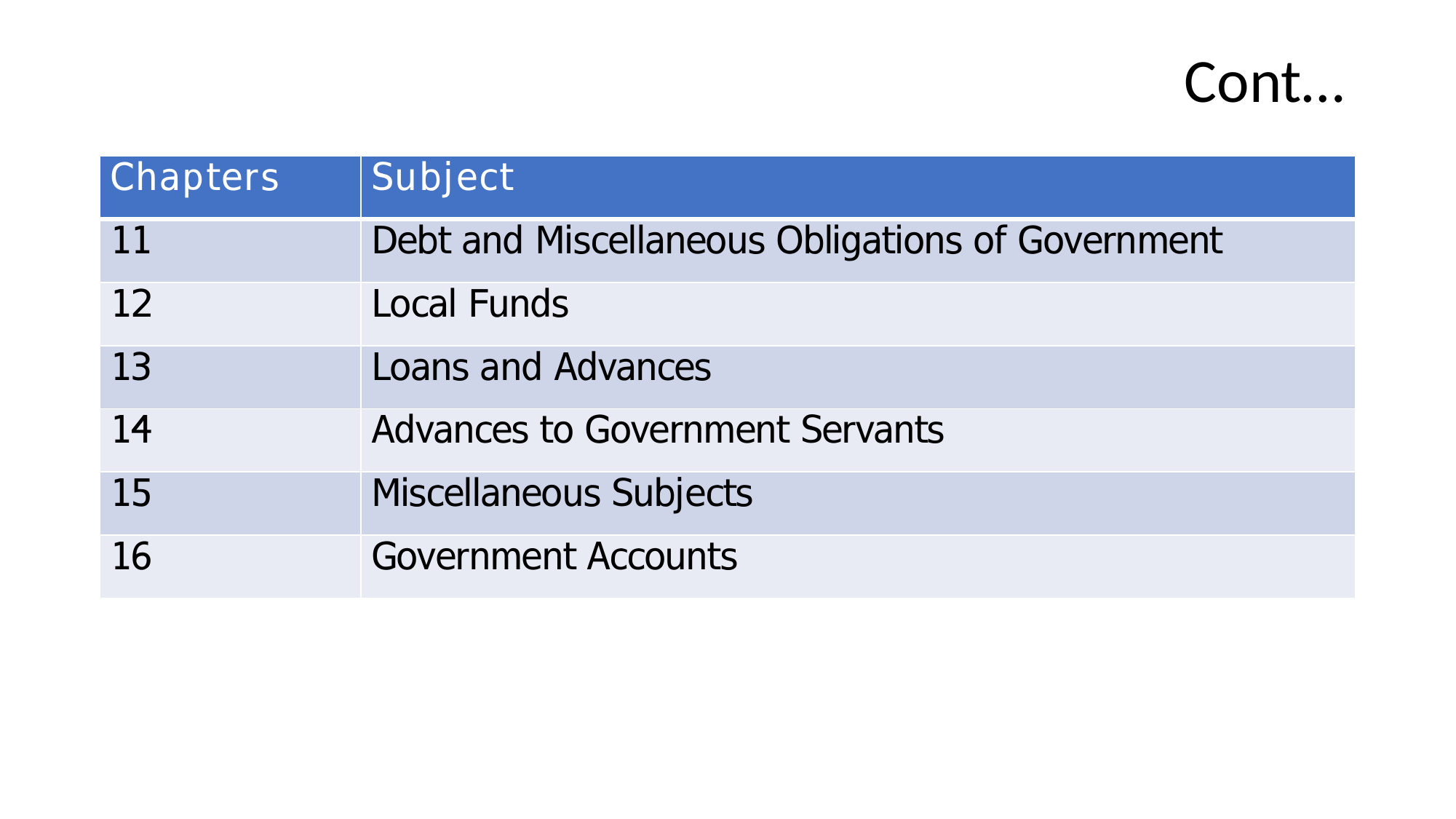

# Cont…
| Chapters | Subject |
| --- | --- |
| 11 | Debt and Miscellaneous Obligations of Government |
| 12 | Local Funds |
| 13 | Loans and Advances |
| 14 | Advances to Government Servants |
| 15 | Miscellaneous Subjects |
| 16 | Government Accounts |